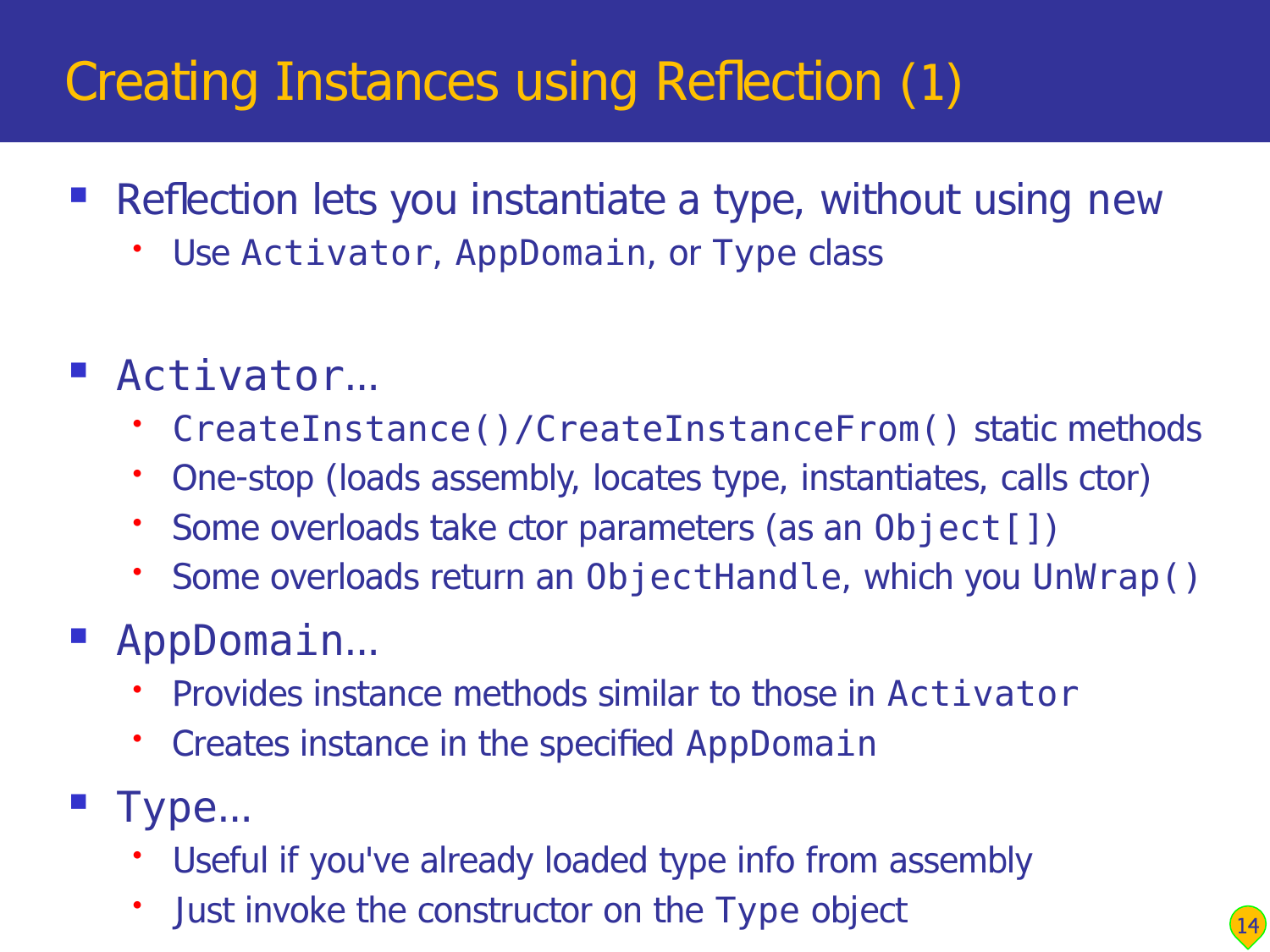

# Creating Instances using Reflection (1)
Reflection lets you instantiate a type, without using new
Use Activator, AppDomain, or Type class

Activator…
CreateInstance()/CreateInstanceFrom() static methods
One-stop (loads assembly, locates type, instantiates, calls ctor)
Some overloads take ctor parameters (as an Object[])
Some overloads return an ObjectHandle, which you UnWrap()
AppDomain…
Provides instance methods similar to those in Activator
Creates instance in the specified AppDomain
Type…
Useful if you've already loaded type info from assembly
Just invoke the constructor on the Type object
14